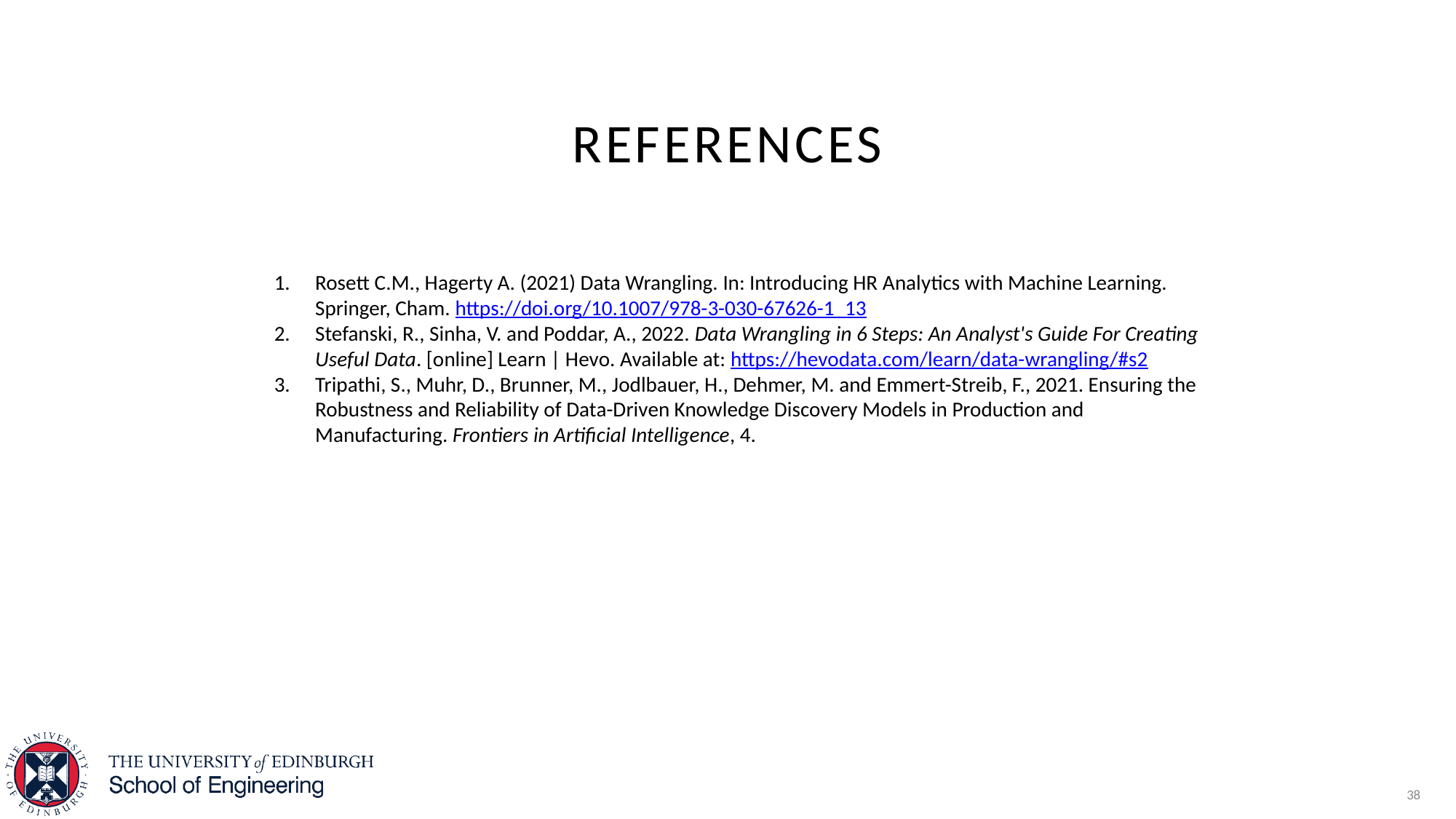

# References
Rosett C.M., Hagerty A. (2021) Data Wrangling. In: Introducing HR Analytics with Machine Learning. Springer, Cham. https://doi.org/10.1007/978-3-030-67626-1_13
Stefanski, R., Sinha, V. and Poddar, A., 2022. Data Wrangling in 6 Steps: An Analyst's Guide For Creating Useful Data. [online] Learn | Hevo. Available at: https://hevodata.com/learn/data-wrangling/#s2
Tripathi, S., Muhr, D., Brunner, M., Jodlbauer, H., Dehmer, M. and Emmert-Streib, F., 2021. Ensuring the Robustness and Reliability of Data-Driven Knowledge Discovery Models in Production and Manufacturing. Frontiers in Artificial Intelligence, 4.

38